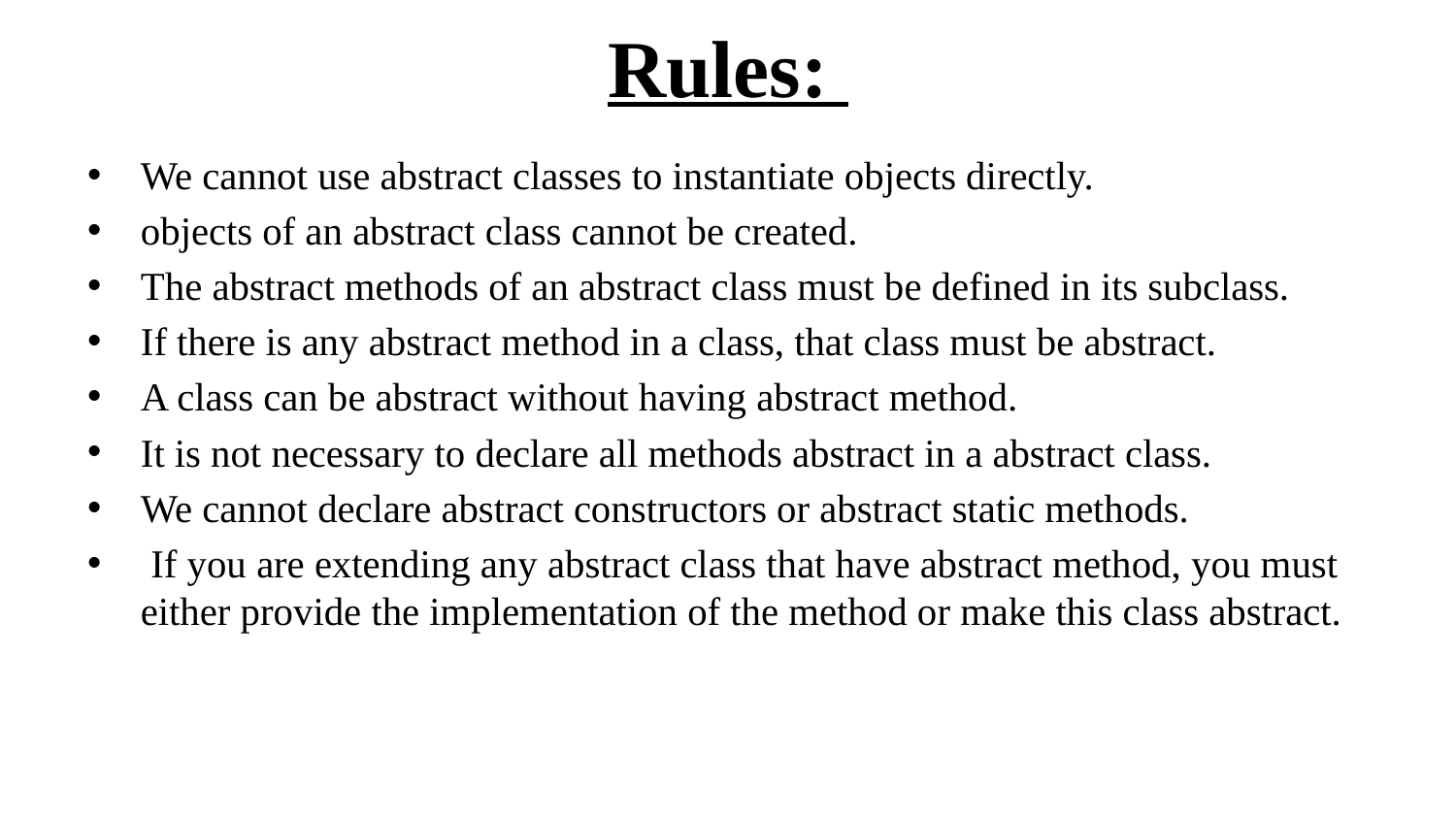

# Rules:
We cannot use abstract classes to instantiate objects directly.
objects of an abstract class cannot be created.
The abstract methods of an abstract class must be defined in its subclass.
If there is any abstract method in a class, that class must be abstract.
A class can be abstract without having abstract method.
It is not necessary to declare all methods abstract in a abstract class.
We cannot declare abstract constructors or abstract static methods.
 If you are extending any abstract class that have abstract method, you must either provide the implementation of the method or make this class abstract.